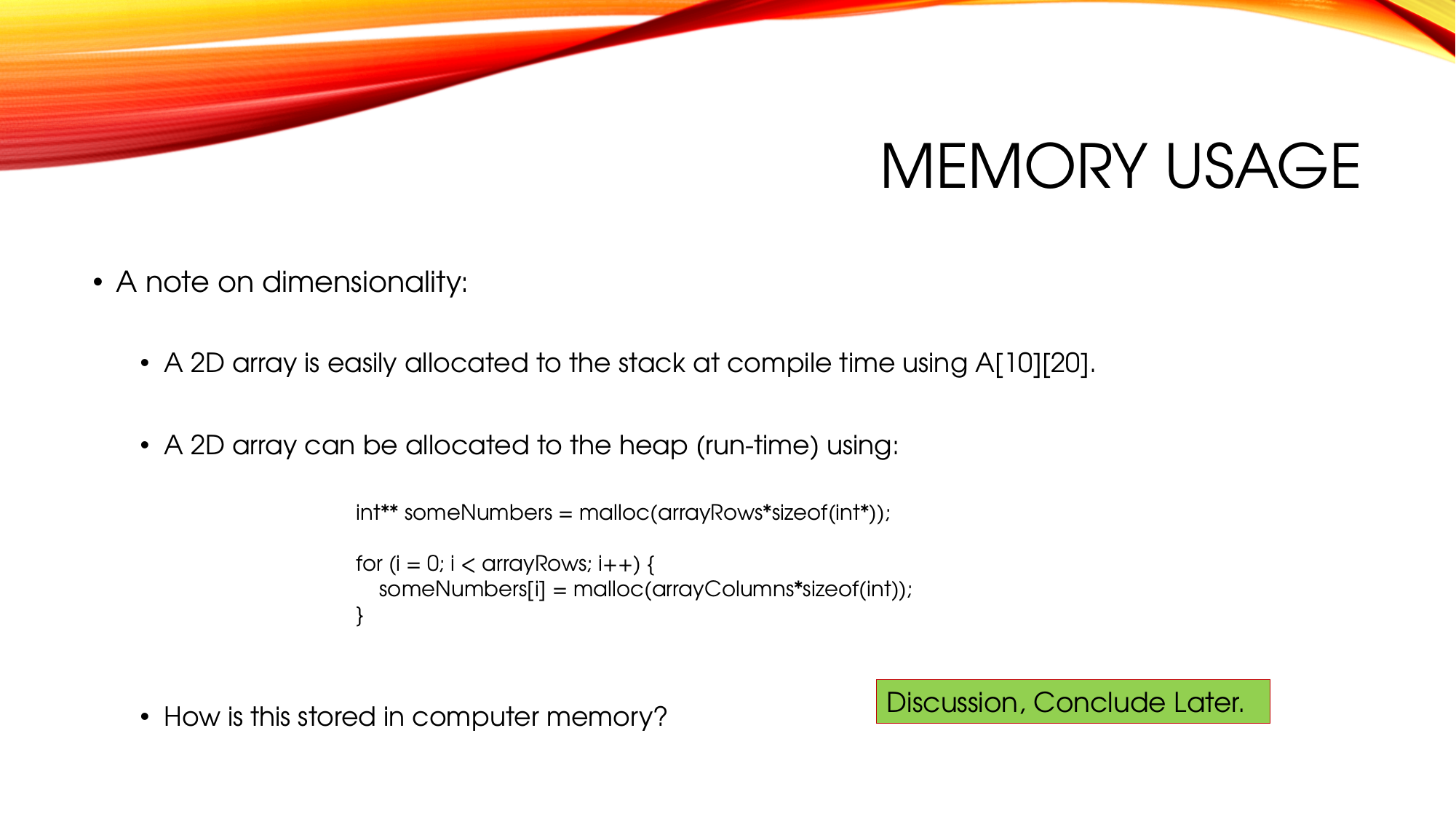

# MEMORY USAGE
A note on dimensionality:

A 2D array is easily allocated to the stack at compile time using A[10][20].

A 2D array can be allocated to the heap (run-time) using:

How is this stored in computer memory?

int** someNumbers = malloc(arrayRows*sizeof(int*));

for (i = 0; i < arrayRows; i++) {
    someNumbers[i] = malloc(arrayColumns*sizeof(int));
}
Discussion, Conclude Later.